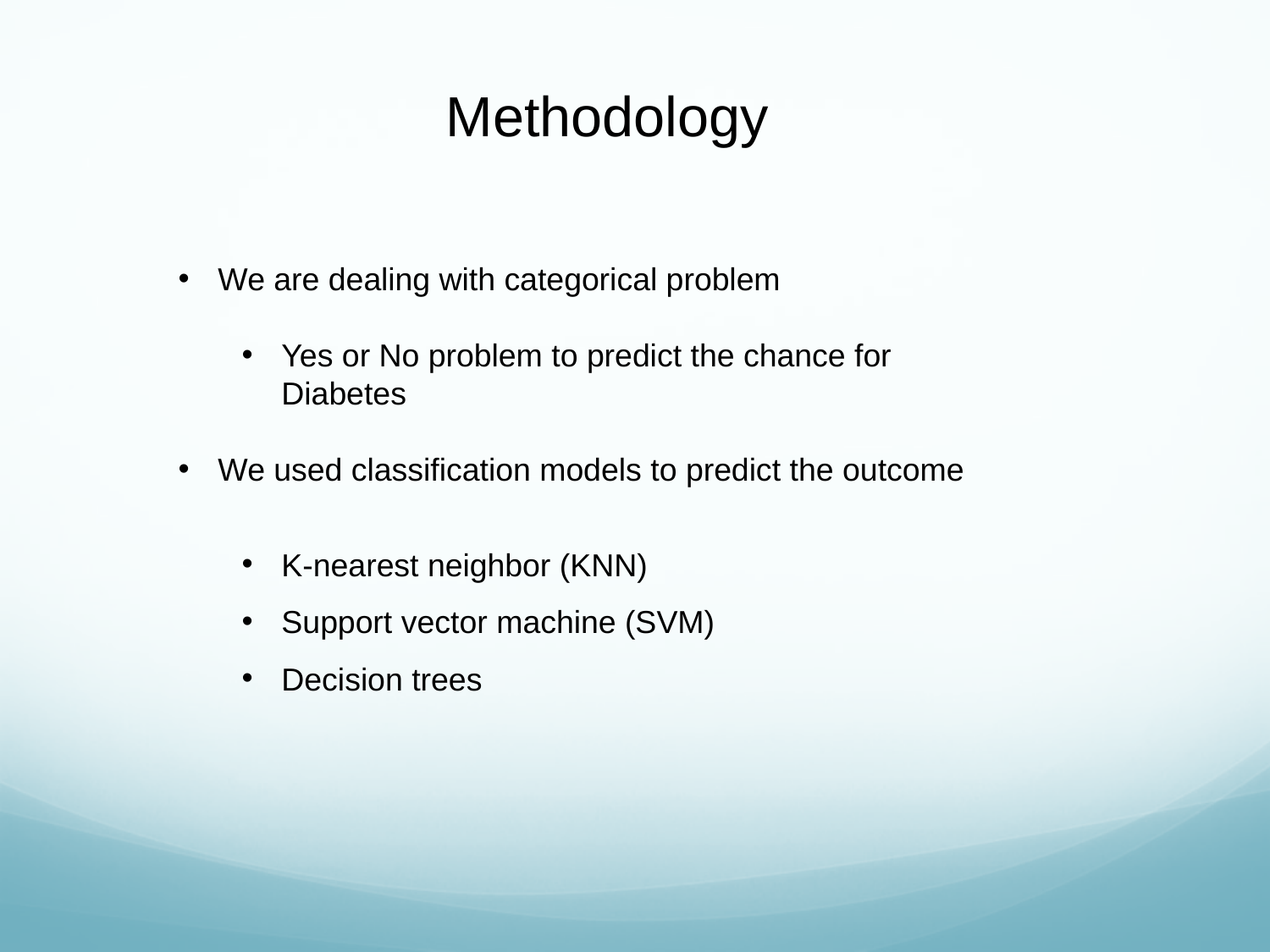

Methodology
We are dealing with categorical problem

Yes or No problem to predict the chance for Diabetes

We used classification models to predict the outcome

K-nearest neighbor (KNN)
Support vector machine (SVM)
Decision trees